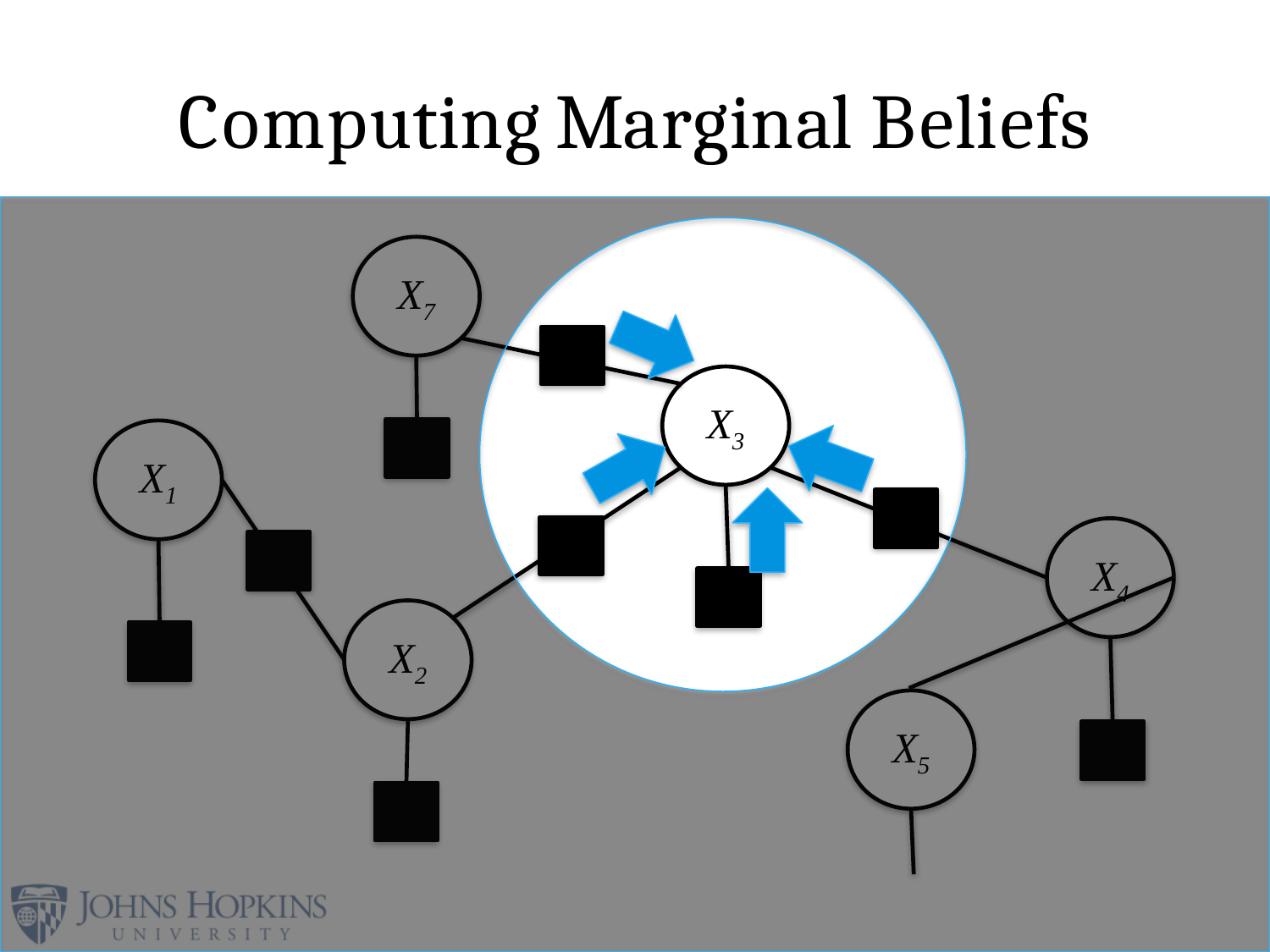

# Computing Marginal Beliefs

X7

X3

X1

X4

X2

X5